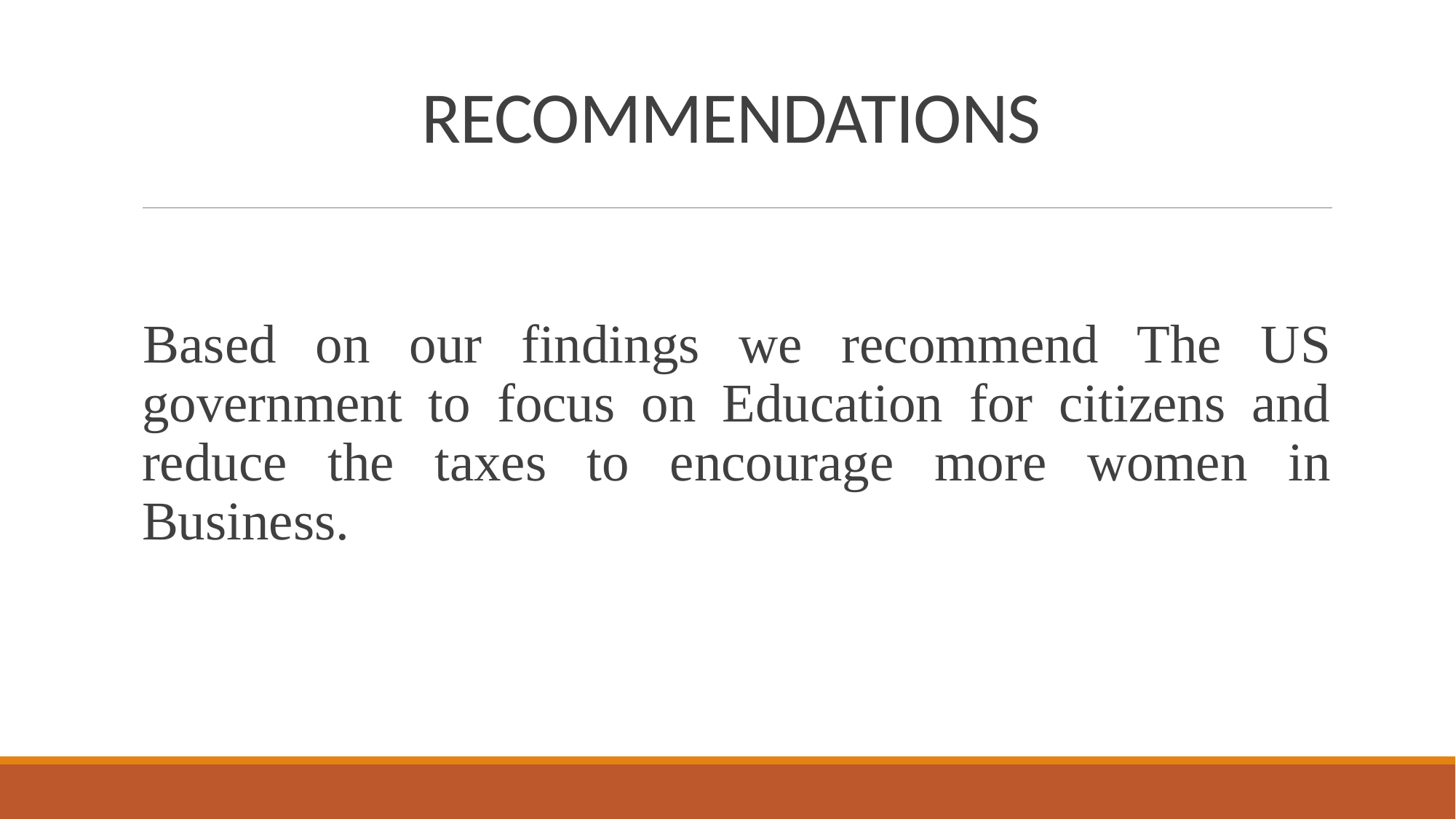

# RECOMMENDATIONS
Based on our findings we recommend The US government to focus on Education for citizens and reduce the taxes to encourage more women in Business.